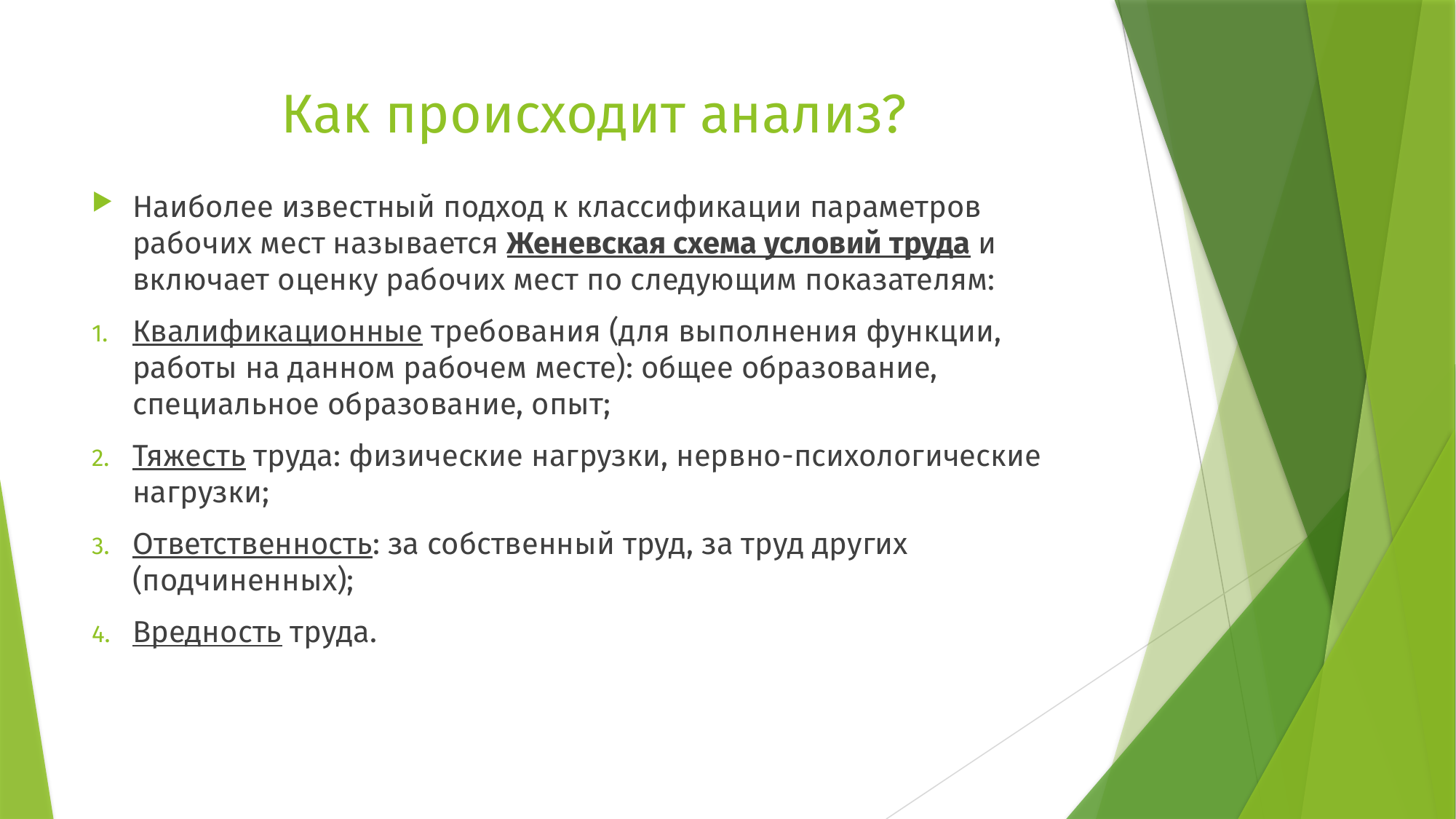

# Как происходит анализ?
Наиболее известный подход к классификации параметров рабочих мест называется Женевская схема условий труда и включает оценку рабочих мест по следующим показателям:
Квалификационные требования (для выполнения функции, работы на данном рабочем месте): общее образование, специальное образование, опыт;
Тяжесть труда: физические нагрузки, нервно-психологические нагрузки;
Ответственность: за собственный труд, за труд других (подчиненных);
Вредность труда.